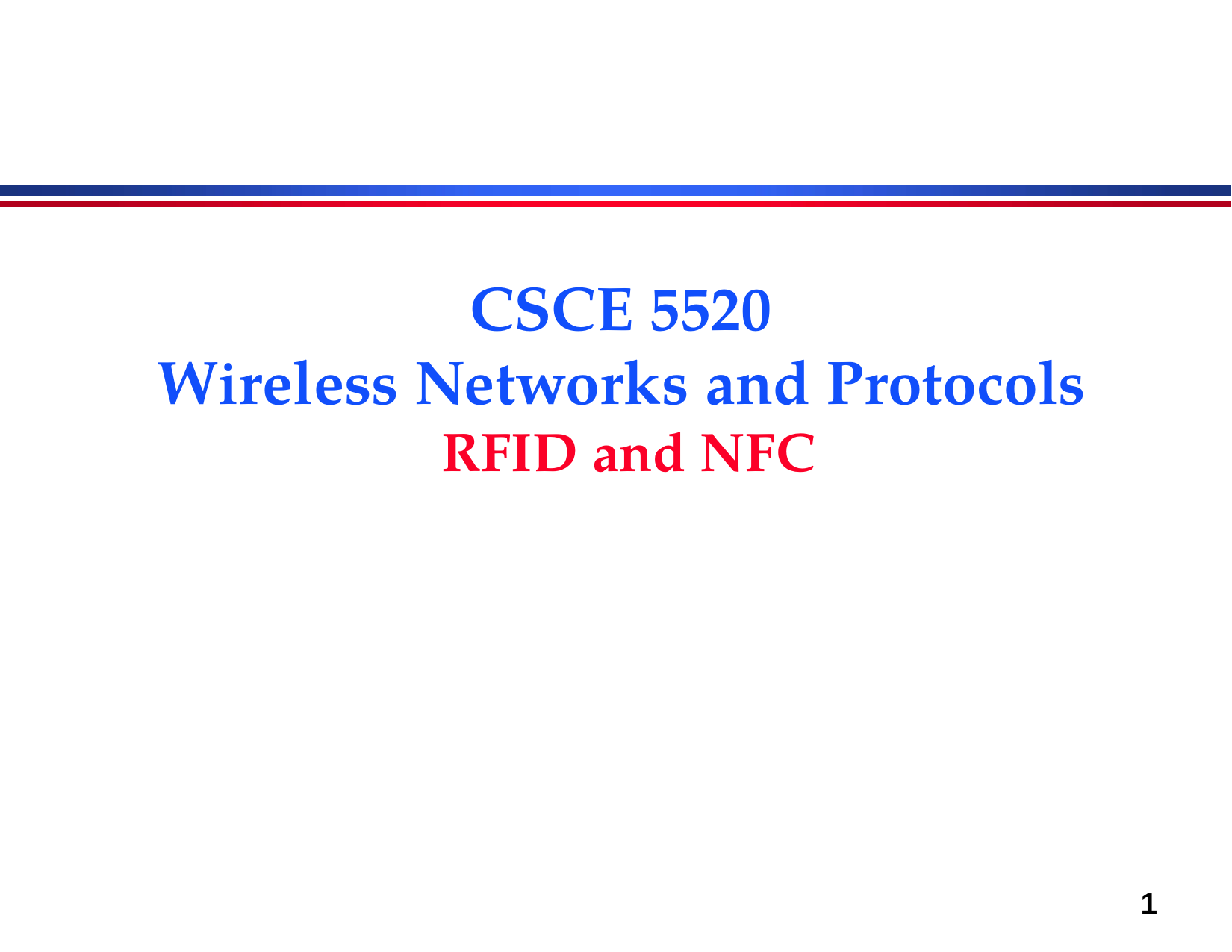

#
CSCE 5520
Wireless Networks and Protocols
 RFID and NFC

1